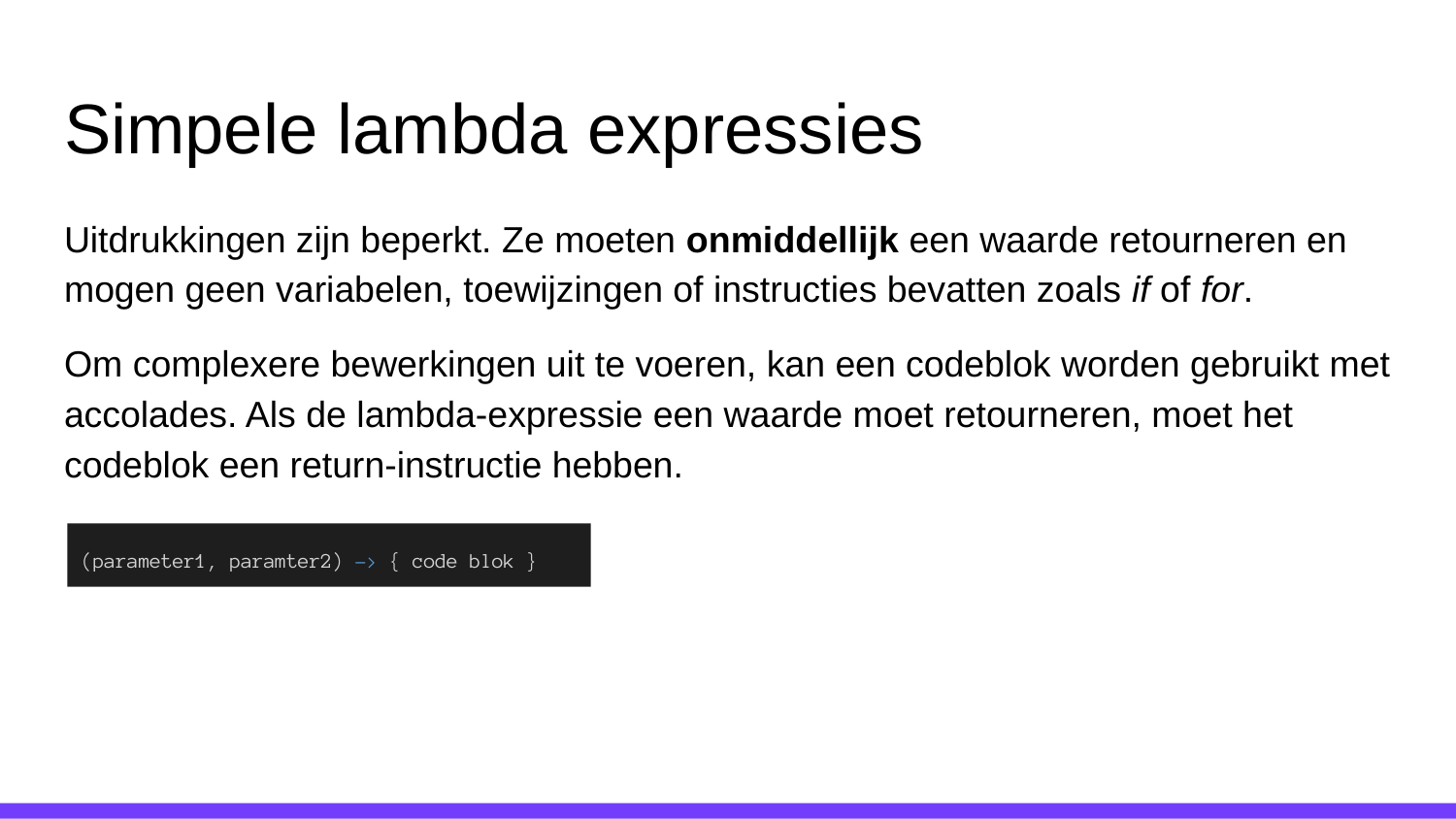

# Simpele lambda expressies
Uitdrukkingen zijn beperkt. Ze moeten onmiddellijk een waarde retourneren en mogen geen variabelen, toewijzingen of instructies bevatten zoals if of for.
Om complexere bewerkingen uit te voeren, kan een codeblok worden gebruikt met accolades. Als de lambda-expressie een waarde moet retourneren, moet het codeblok een return-instructie hebben.

(parameter1, paramter2) -> { code blok }